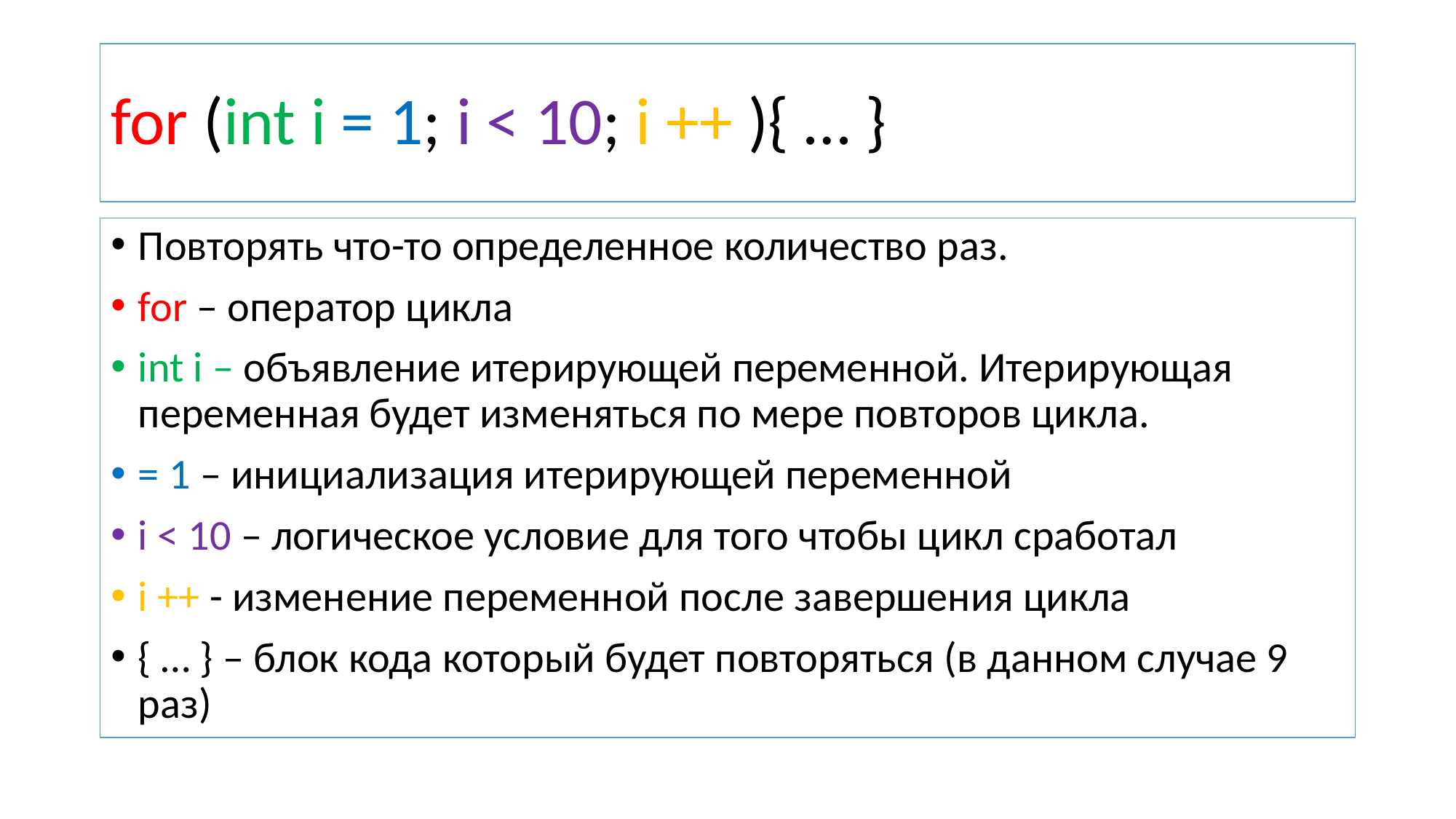

# for (int i = 1; i < 10; i ++ ){ … }
Повторять что-то определенное количество раз.
for – оператор цикла
int i – объявление итерирующей переменной. Итерирующая переменная будет изменяться по мере повторов цикла.
= 1 – инициализация итерирующей переменной
i < 10 – логическое условие для того чтобы цикл сработал
i ++ - изменение переменной после завершения цикла
{ … } – блок кода который будет повторяться (в данном случае 9 раз)